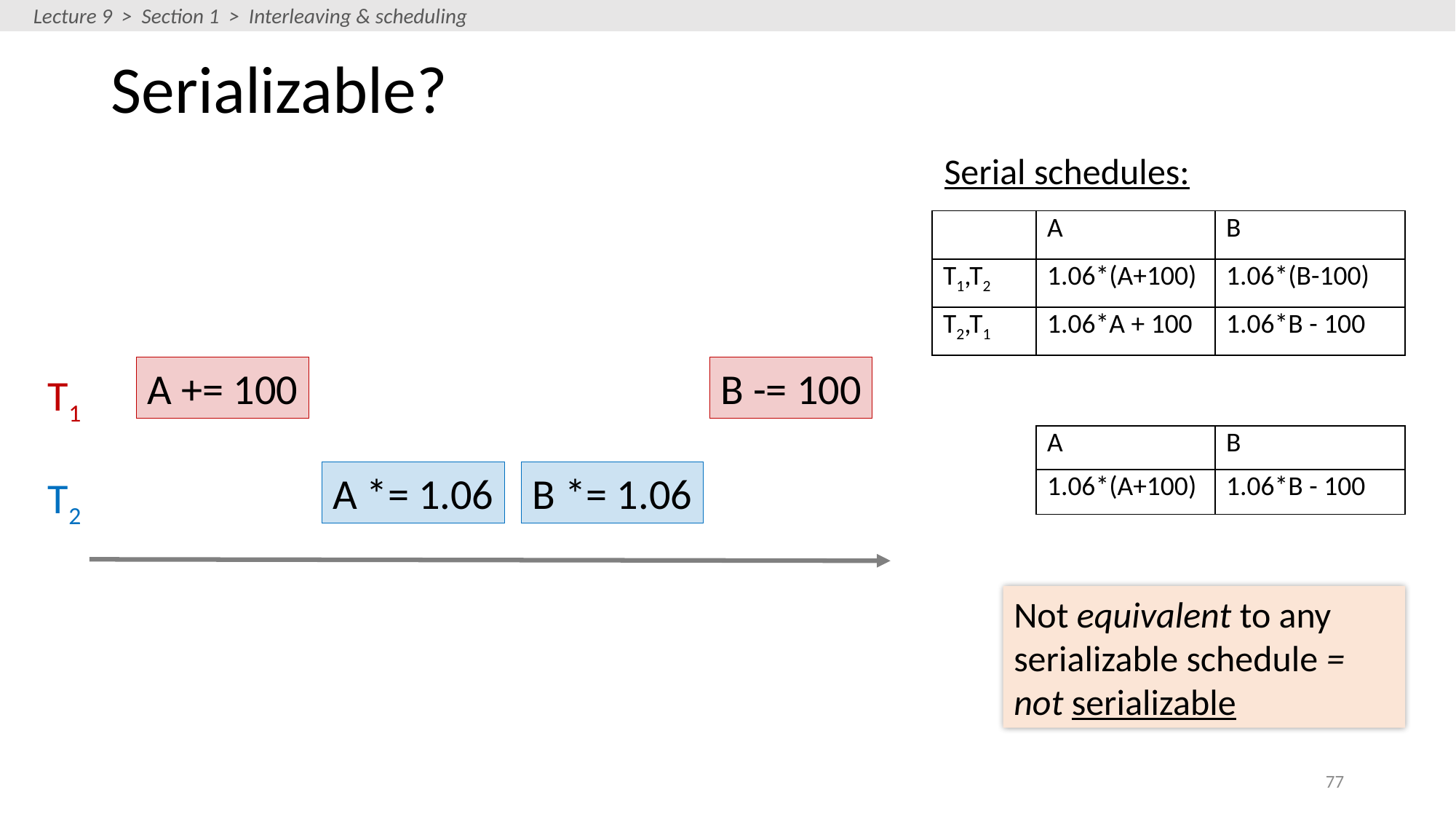

Lecture 9  >  Section 1  >  Interleaving & scheduling
# Serializable?
Serial schedules:
|  | A | B |
| --- | --- | --- |
| T1,T2 | 1.06\*(A+100) | 1.06\*(B-100) |
| T2,T1 | 1.06\*A + 100 | 1.06\*B - 100 |
A += 100
B -= 100
T1
A *= 1.06
B *= 1.06
T2
| A | B |
| --- | --- |
| 1.06\*(A+100) | 1.06\*B - 100 |
Not equivalent to any serializable schedule = not serializable
77